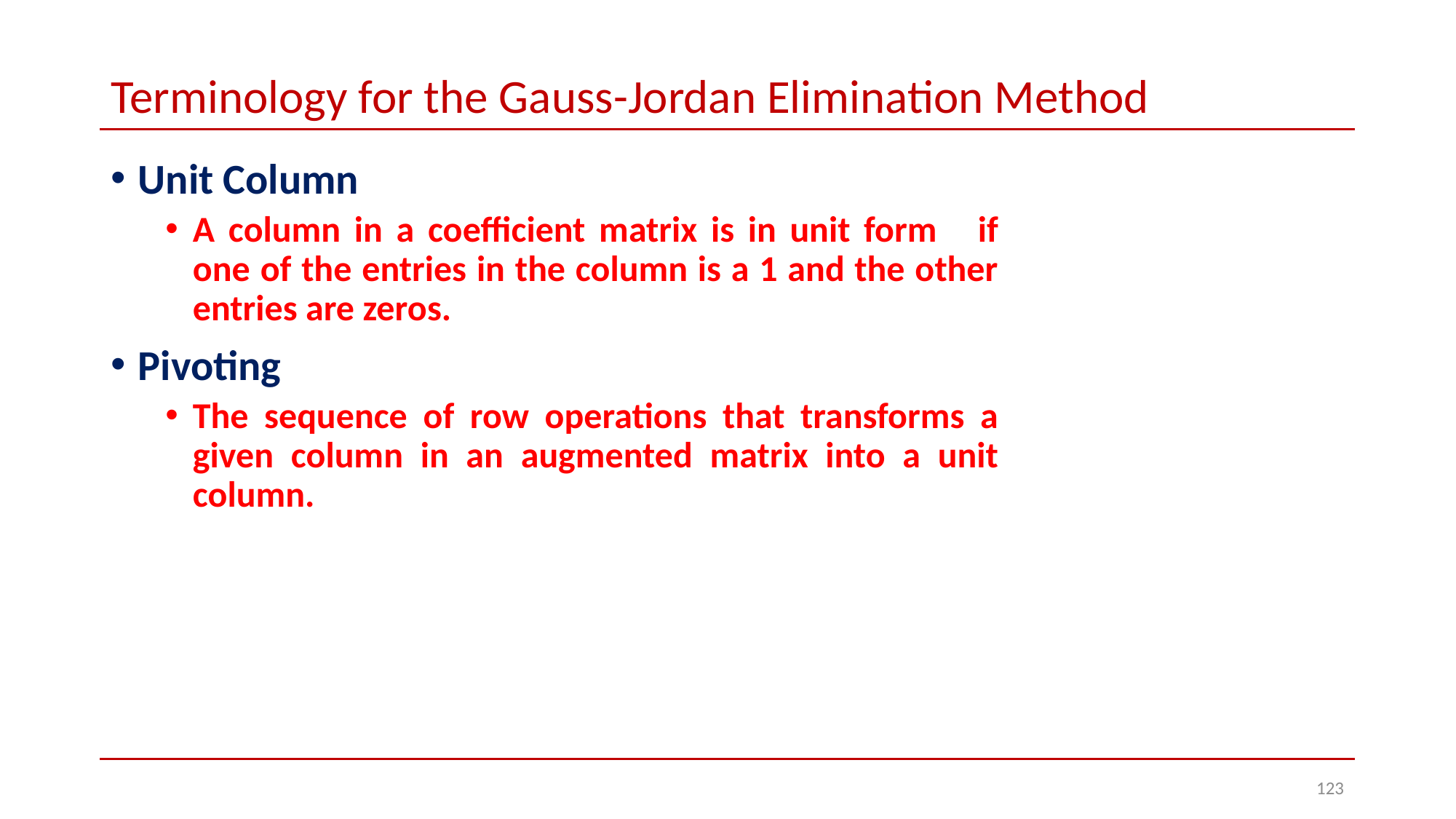

# Terminology for the Gauss-Jordan Elimination Method
Unit Column
A column in a coefficient matrix is in unit form   if one of the entries in the column is a 1 and the other entries are zeros.
Pivoting
The sequence of row operations that transforms a given column in an augmented matrix into a unit column.
123